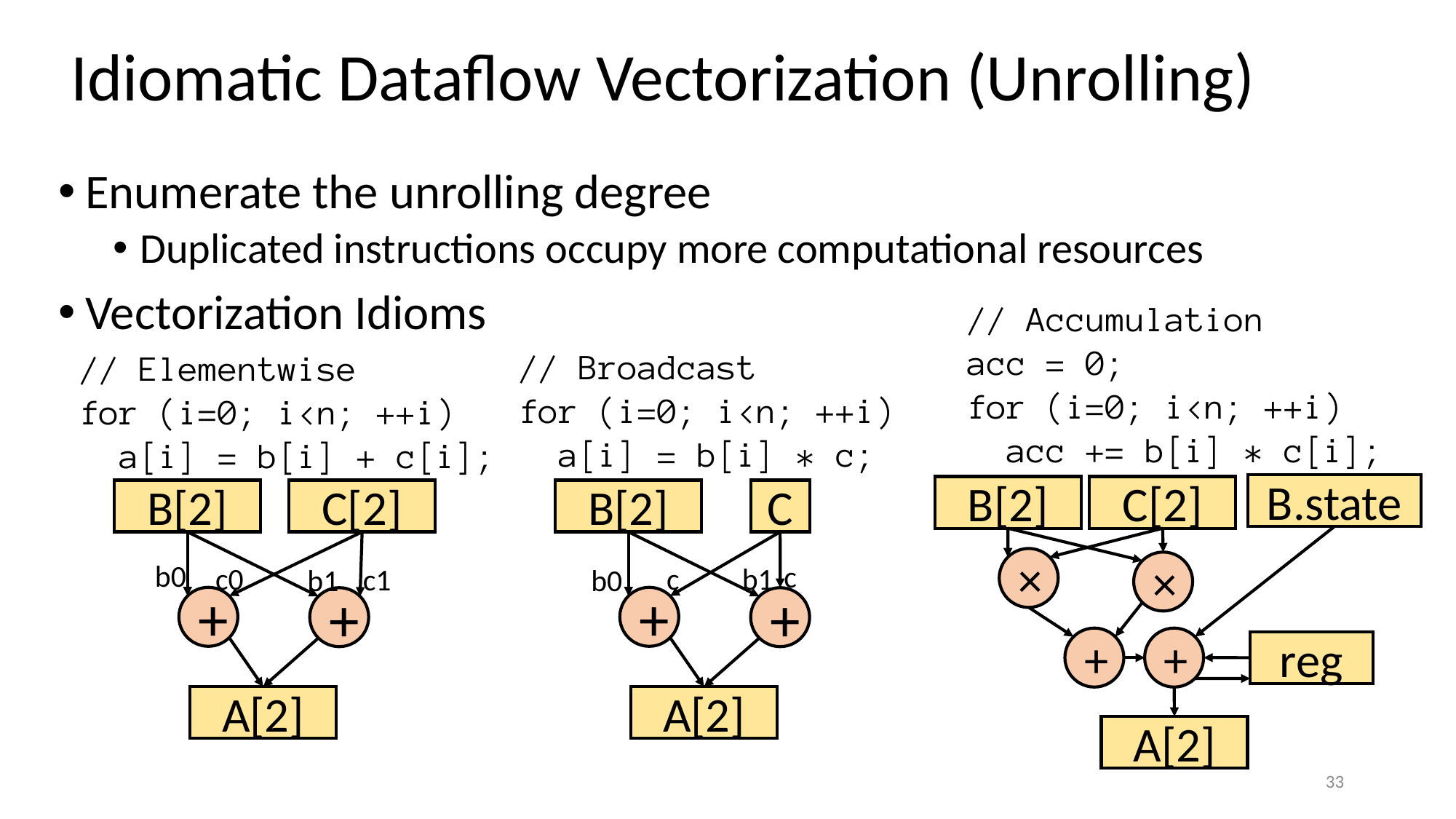

# Idiomatic Dataflow Vectorization (Unrolling)
Enumerate the unrolling degree
Duplicated instructions occupy more computational resources
Vectorization Idioms

// Accumulation
acc = 0;
for (i=0; i<n; ++i)
  acc += b[i] * c[i];
// Broadcast
for (i=0; i<n; ++i)
  a[i] = b[i] * c;
// Elementwise
for (i=0; i<n; ++i)
  a[i] = b[i] + c[i];
B.state
B[2]
C[2]
B[2]
C[2]
+
+
A[2]
B[2]
C
+
+
A[2]
×
b0
×
c
b1
c0
c
c1
b0
b1
+
+
reg
A[2]
33